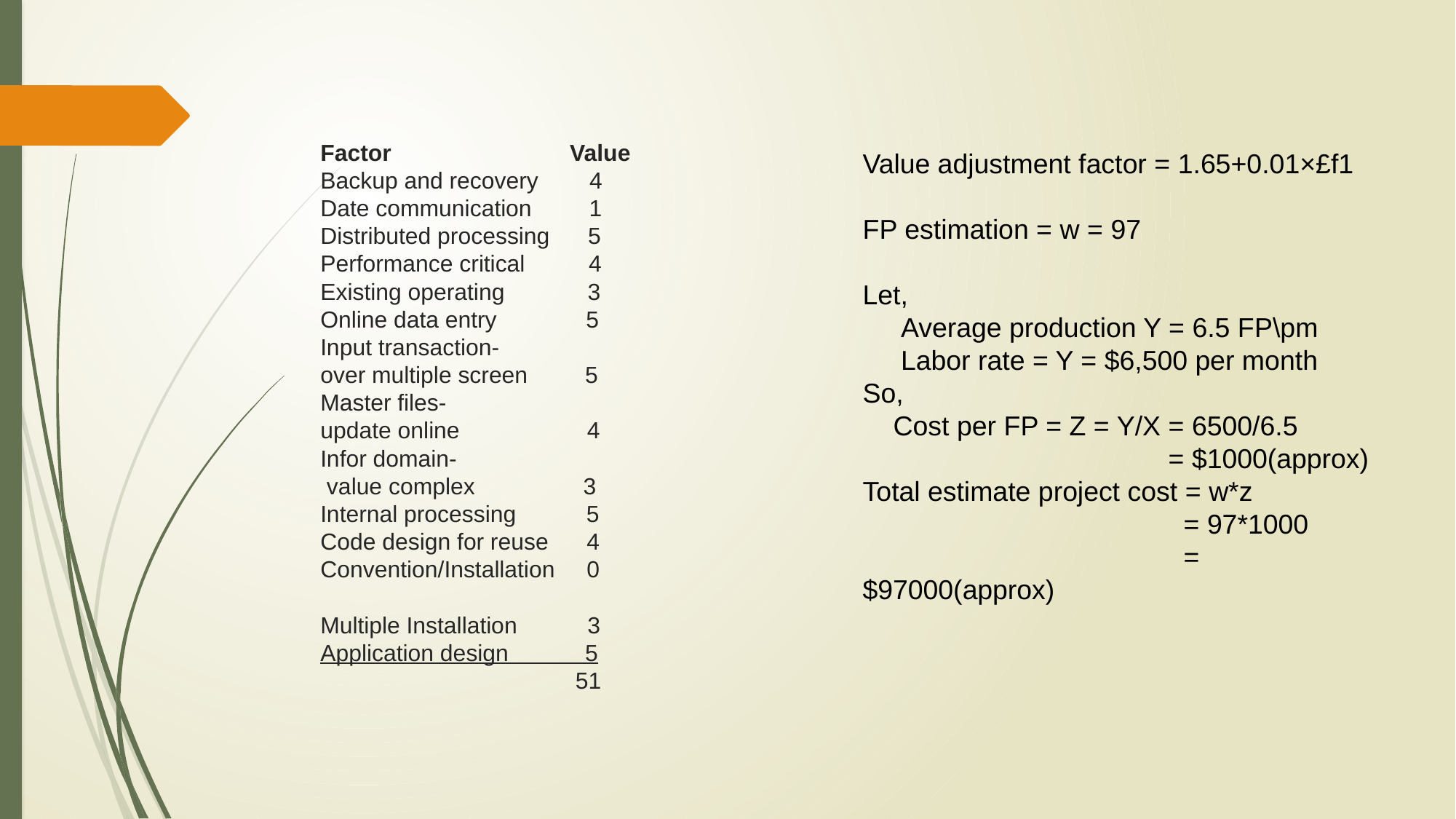

# Factor                            Value Backup and recovery        4 Date communication         1 Distributed processing      5 Performance critical          4 Existing operating             3 Online data entry              5 Input transaction- over multiple screen         5 Master files- update online                    4 Infor domain- value complex                 3 Internal processing           5 Code design for reuse      4 Convention/Installation     0 Multiple Installation           3 Application design            5 51
Value adjustment factor = 1.65+0.01×£f1

FP estimation = w = 97

Let,
     Average production Y = 6.5 FP\pm
     Labor rate = Y = $6,500 per month
So,
    Cost per FP = Z = Y/X = 6500/6.5
                                        = $1000(approx)
Total estimate project cost = w*z
                                          = 97*1000
                                          = $97000(approx)